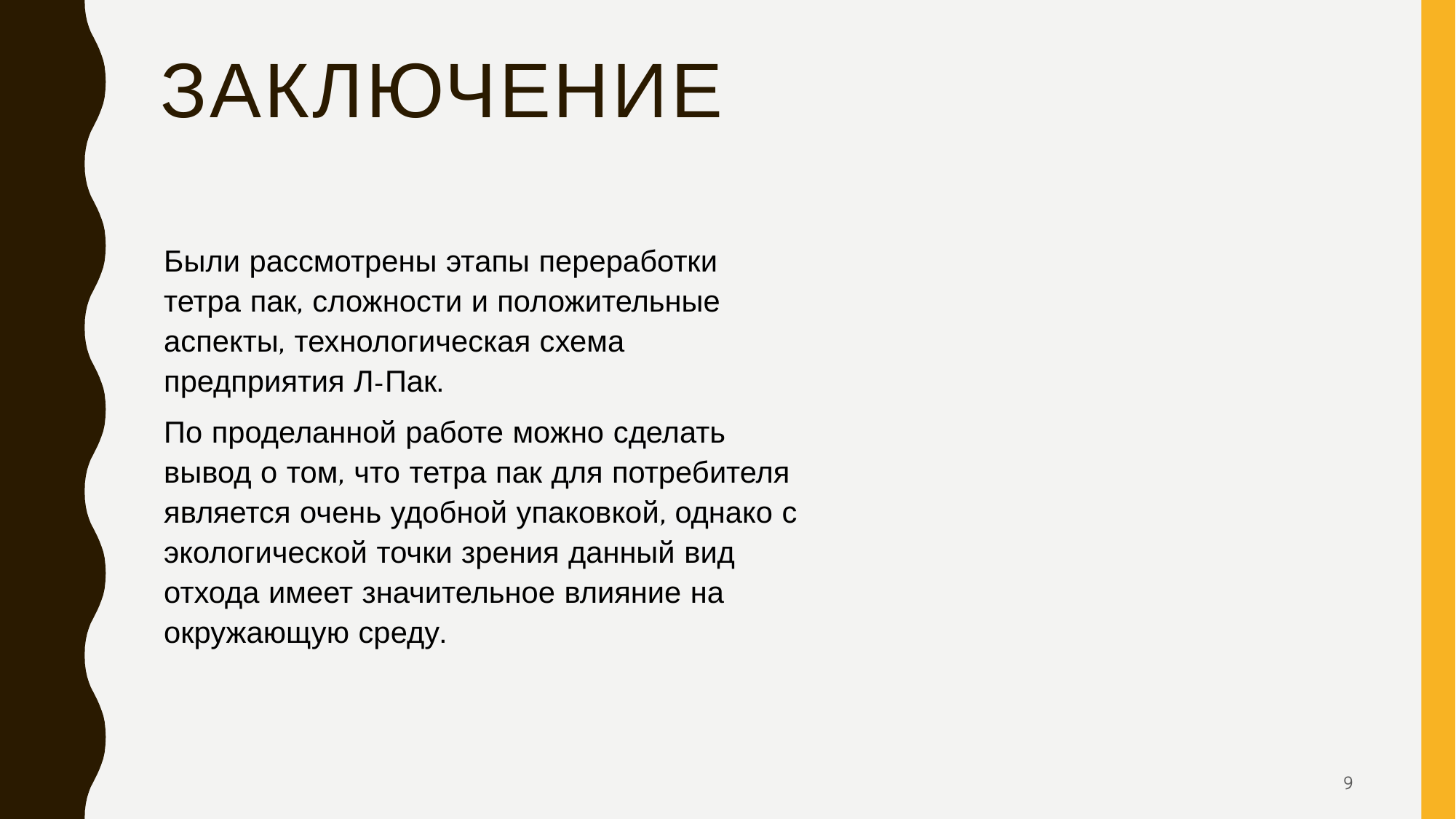

# Заключение
Были рассмотрены этапы переработки тетра пак, сложности и положительные аспекты, технологическая схема предприятия Л-Пак.
По проделанной работе можно сделать вывод о том, что тетра пак для потребителя является очень удобной упаковкой, однако с экологической точки зрения данный вид отхода имеет значительное влияние на окружающую среду.

9